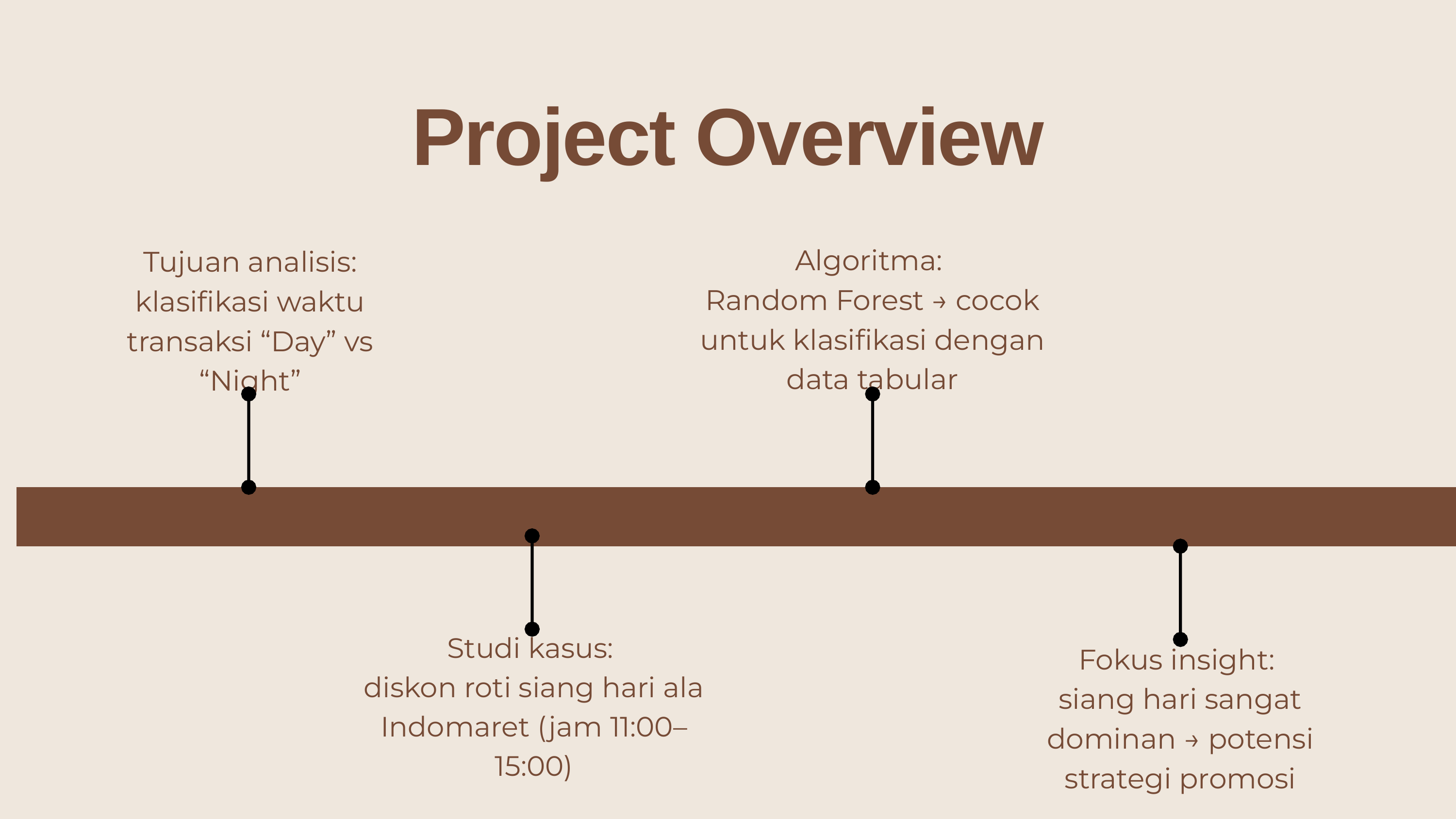

Project Overview
Algoritma:
Random Forest → cocok untuk klasifikasi dengan data tabular
Tujuan analisis: klasifikasi waktu transaksi “Day” vs “Night”

Studi kasus:
diskon roti siang hari ala Indomaret (jam 11:00–15:00)

Fokus insight:
siang hari sangat dominan → potensi strategi promosi